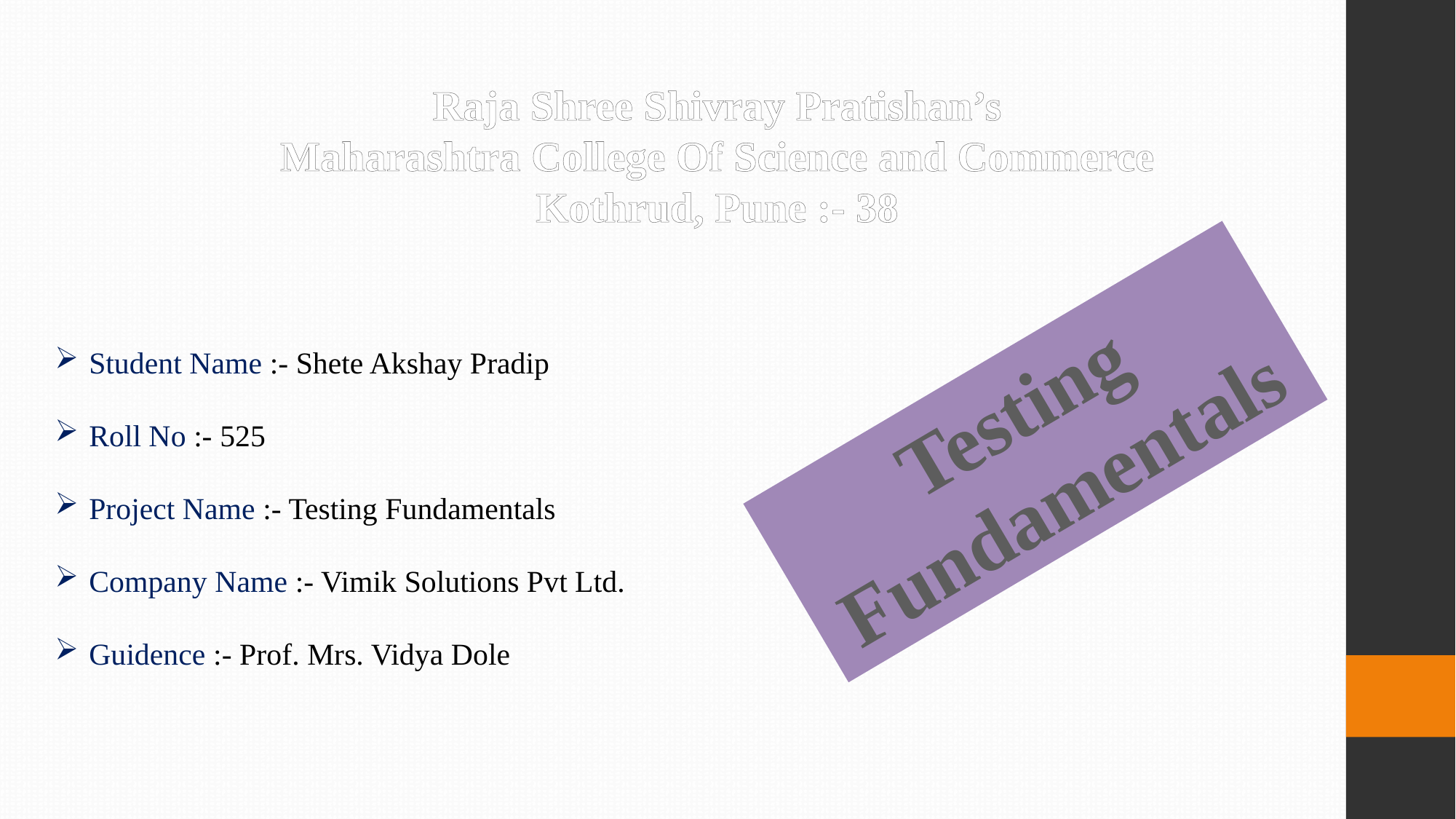

Raja Shree Shivray Pratishan’s
Maharashtra College Of Science and Commerce
Kothrud, Pune :- 38
Student Name :- Shete Akshay Pradip

Roll No :- 525

Project Name :- Testing Fundamentals

Company Name :- Vimik Solutions Pvt Ltd.

Guidence :- Prof. Mrs. Vidya Dole
Testing Fundamentals